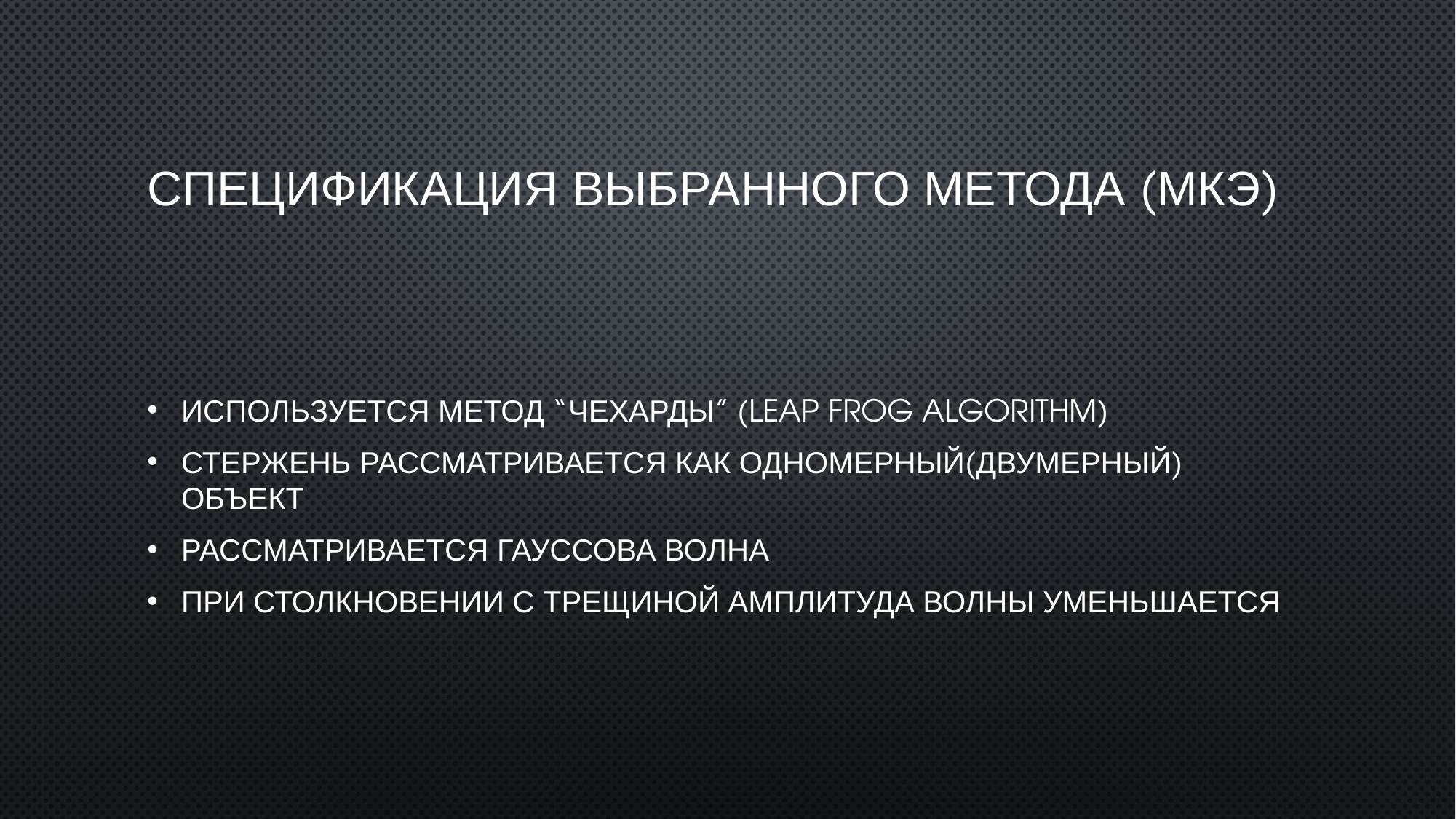

# Спецификация выбранного метода (МКЭ)
Используется метод “чехарды” (Leap frog algorithm)
Стержень рассматривается как одномерный(двумерный) объект
Рассматривается Гауссова волна
При столкновении с трещиной амплитуда волны уменьшается